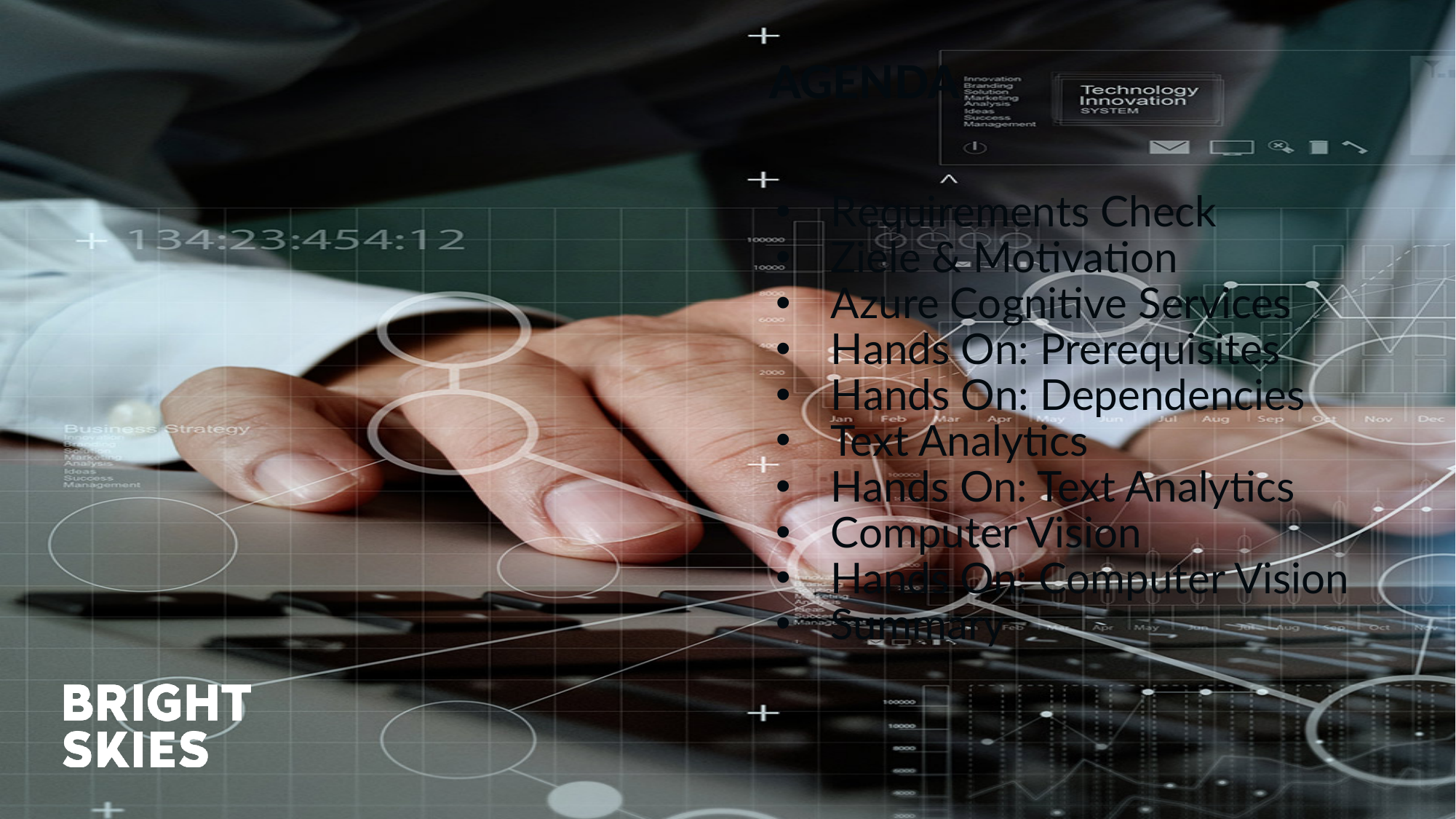

# AGENDA
Requirements Check
Ziele & Motivation
Azure Cognitive Services
Hands On: Prerequisites
Hands On: Dependencies
Text Analytics
Hands On: Text Analytics
Computer Vision
Hands On: Computer Vision
Summary